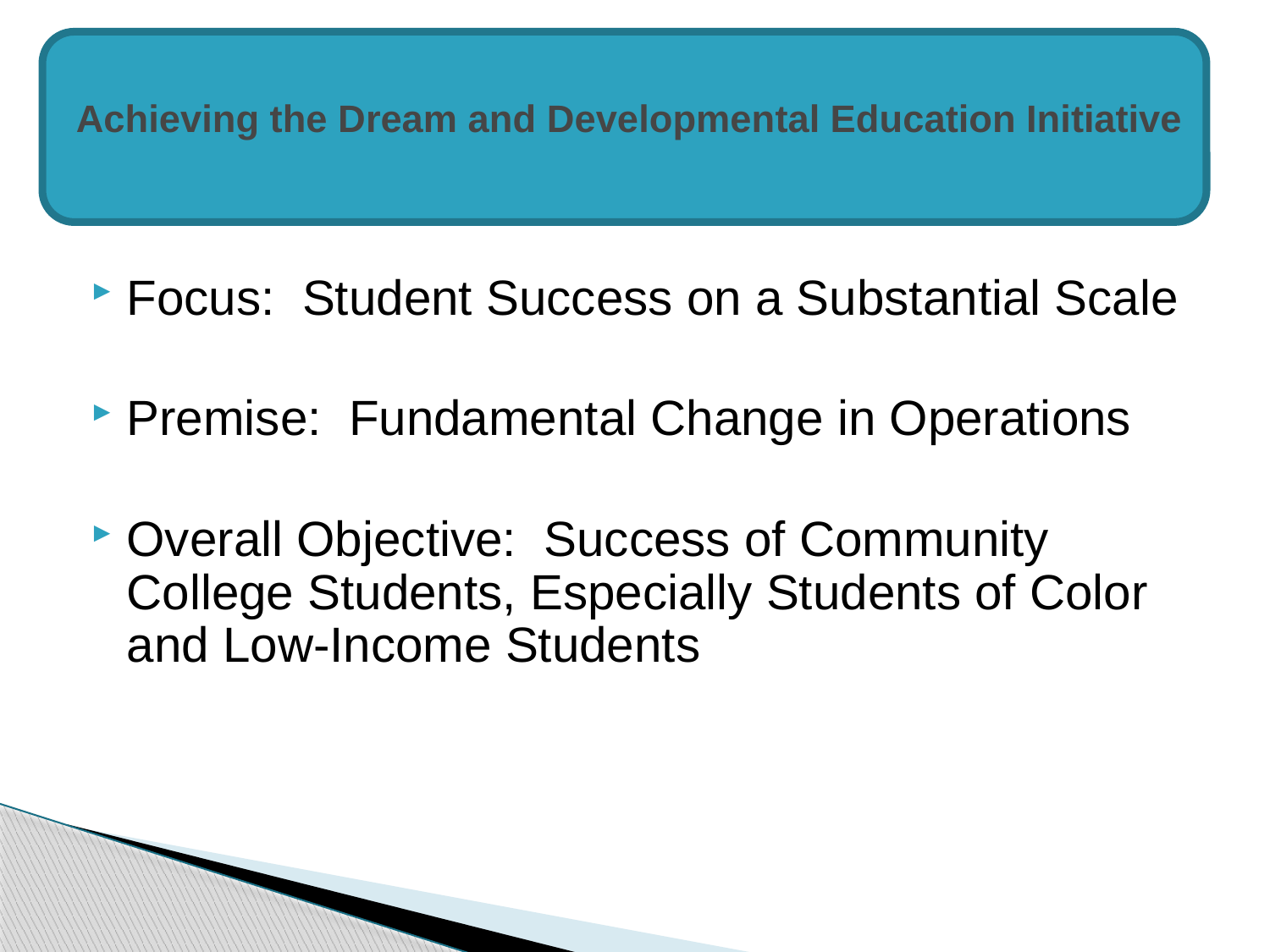

# Achieving the Dream and Developmental Education Initiative

Focus:  Student Success on a Substantial Scale

Premise:  Fundamental Change in Operations

Overall Objective:  Success of Community College Students, Especially Students of Color and Low-Income Students